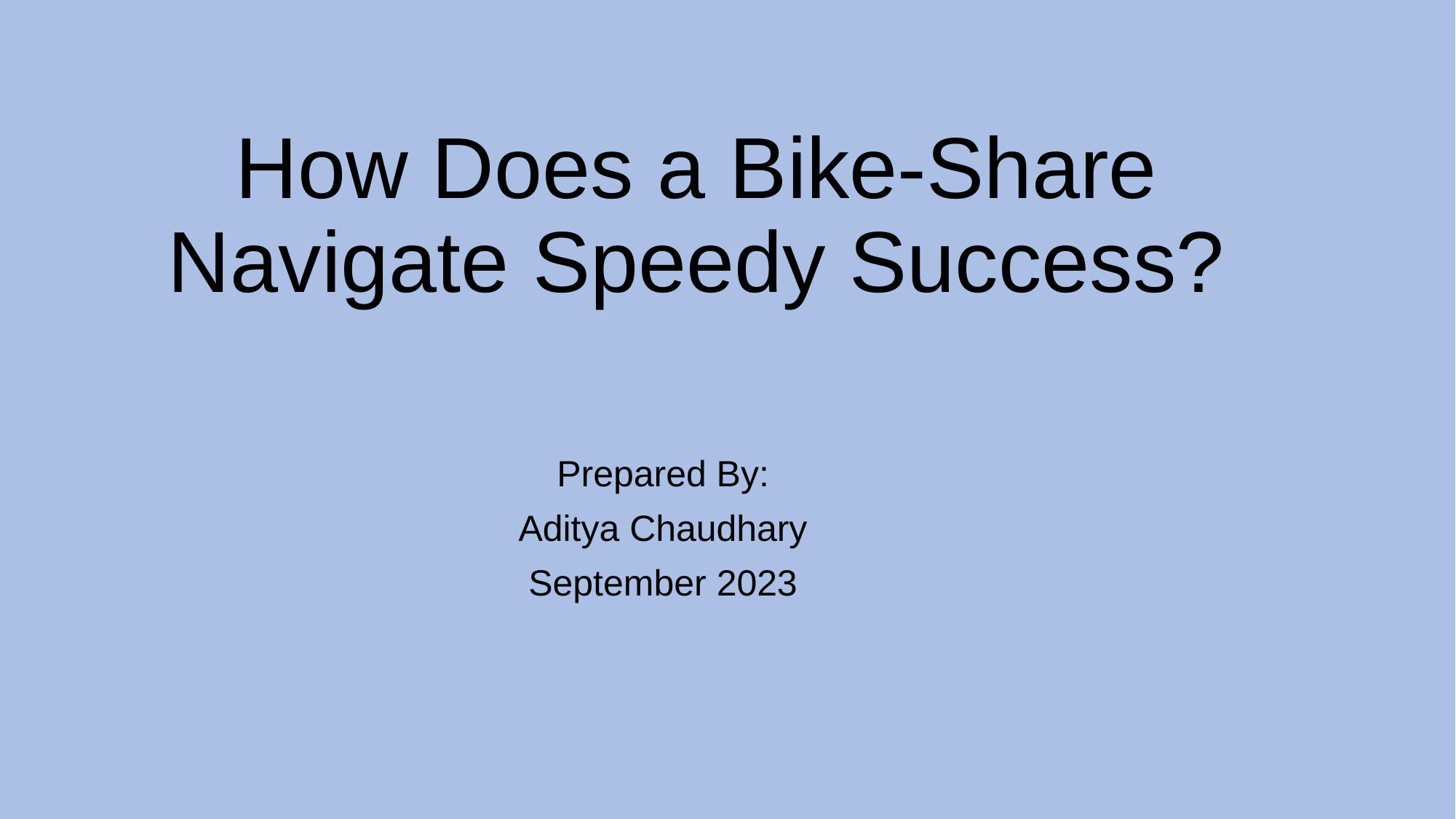

# How Does a Bike-Share Navigate Speedy Success?
Prepared By:
Aditya Chaudhary
September 2023